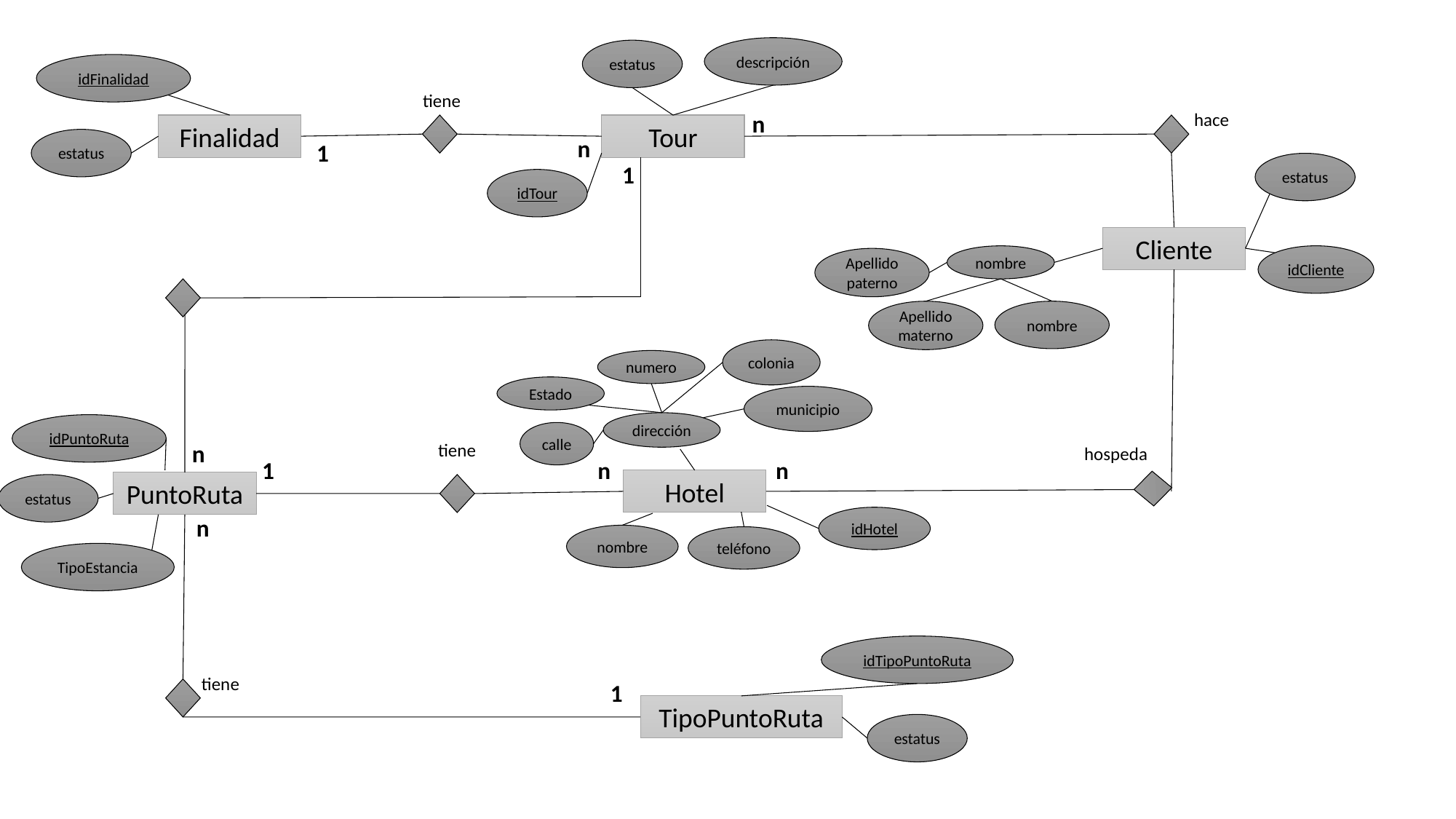

descripción
estatus
idFinalidad
tiene
n
hace

Finalidad

Tour
n
estatus
1
estatus
1
idTour
Cliente
idCliente
nombre
Apellido paterno

nombre
Apellido materno
colonia
numero
Estado
municipio
dirección
idPuntoRuta
calle
n
tiene
hospeda
1
n
n

Hotel
PuntoRuta
estatus

idHotel
n
nombre
teléfono
TipoEstancia
idTipoPuntoRuta
tiene
1

TipoPuntoRuta
estatus